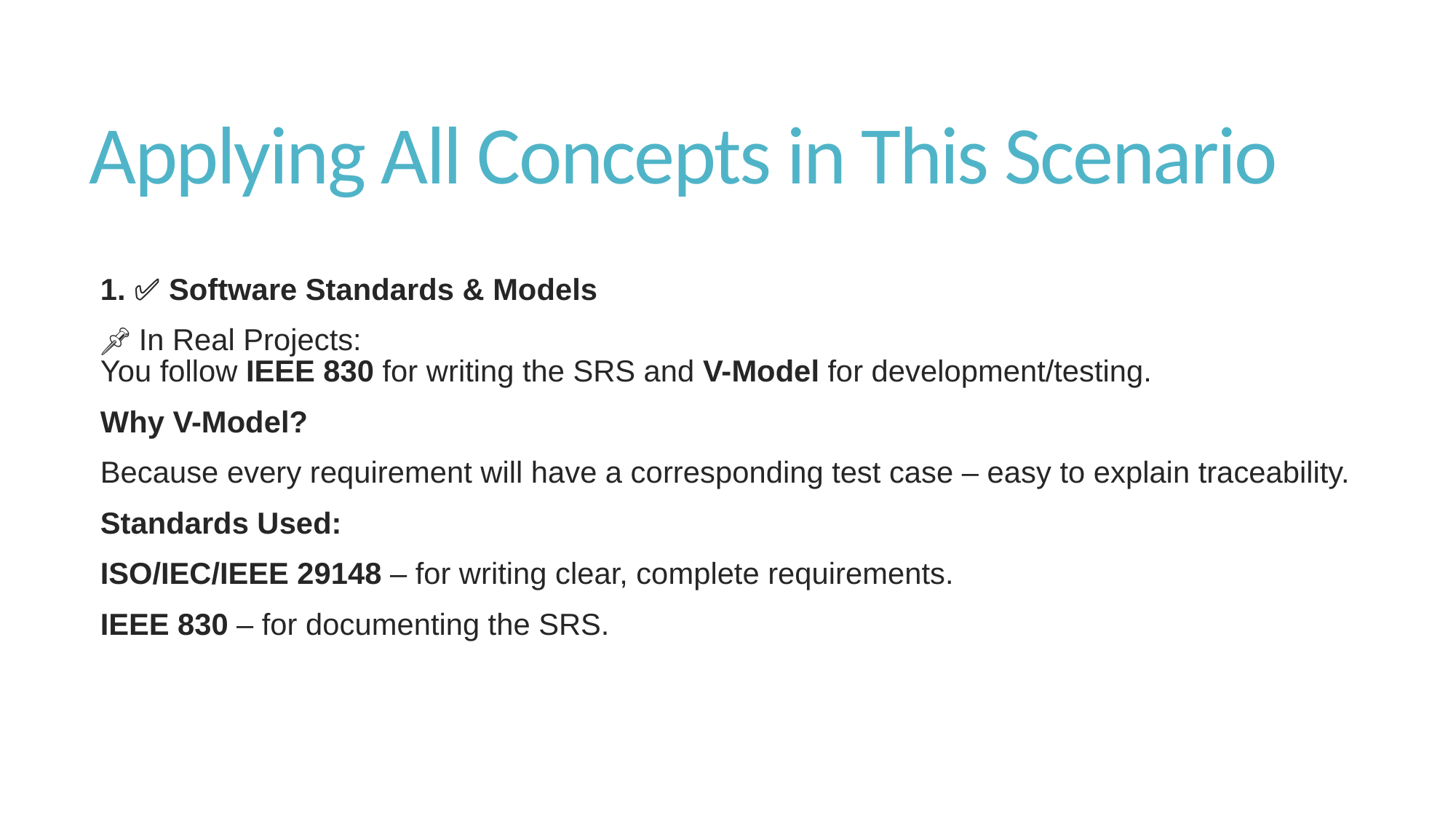

# Applying All Concepts in This Scenario
1. ✅ Software Standards & Models
📌 In Real Projects:
You follow IEEE 830 for writing the SRS and V-Model for development/testing.
Why V-Model?
Because every requirement will have a corresponding test case – easy to explain traceability.
Standards Used:
ISO/IEC/IEEE 29148 – for writing clear, complete requirements.
IEEE 830 – for documenting the SRS.